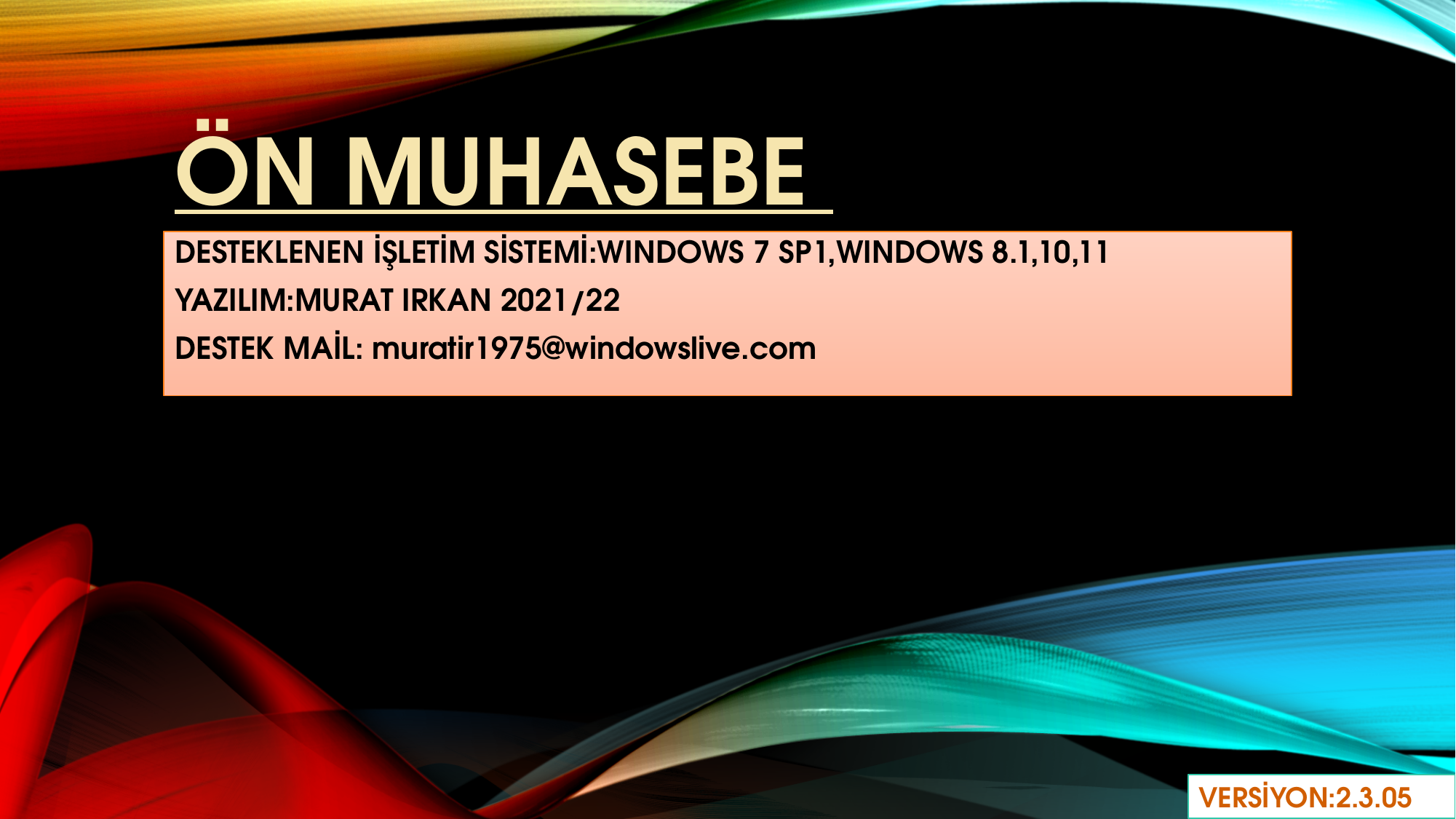

# ÖN MUHASEBE
DESTEKLENEN İŞLETİM SİSTEMİ:WINDOWS 7 SP1,WINDOWS 8.1,10,11
YAZILIM:MURAT IRKAN 2021/22
DESTEK MAİL: muratir1975@windowslive.com

VERSİYON:2.3.05